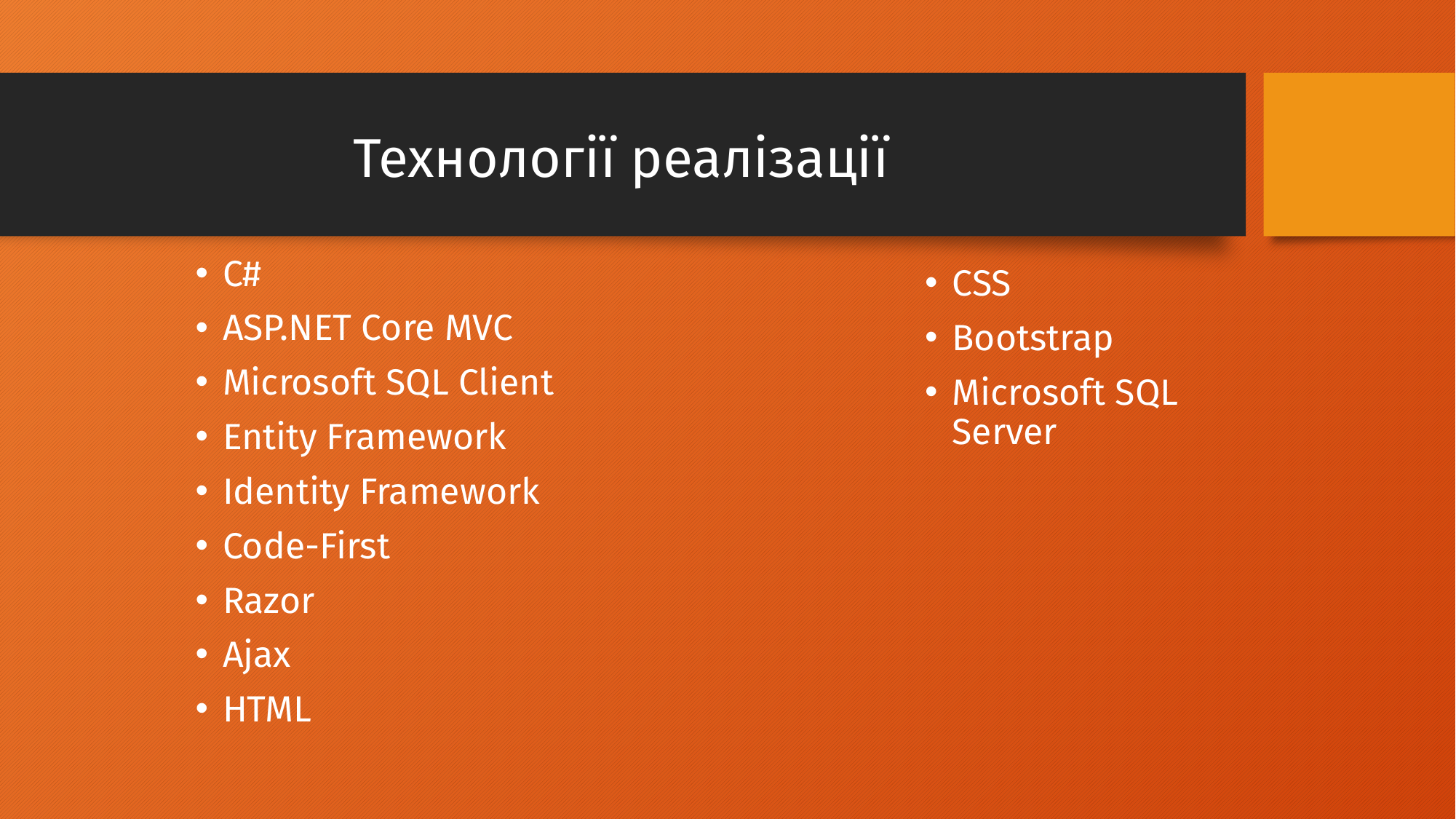

# Технології реалізації
C#
ASP.NET Core MVC
Microsoft SQL Client
Entity Framework
Identity Framework
Code-First
Razor
Ajax
HTML

CSS
Bootstrap
Microsoft SQL Server